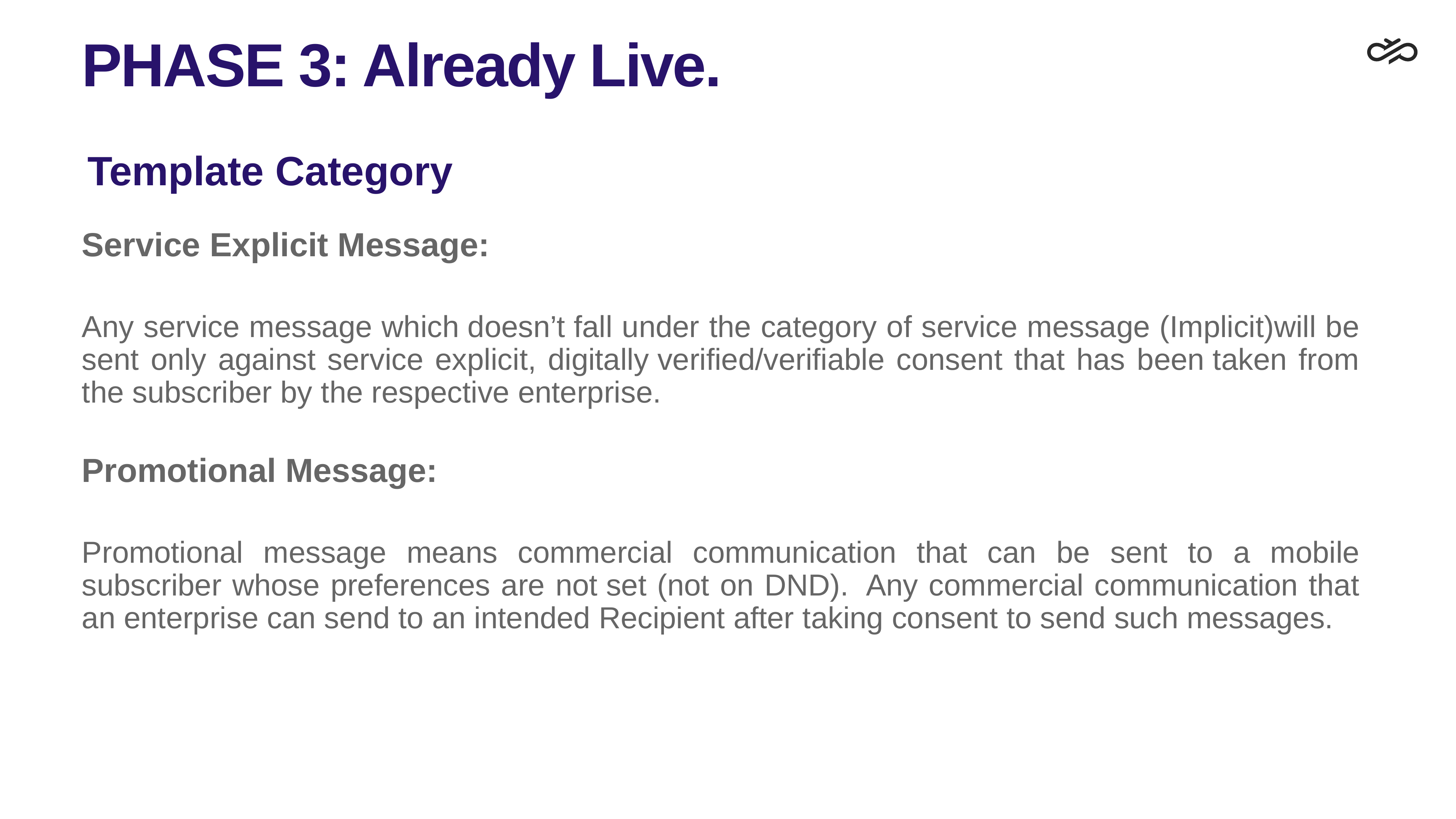

# PHASE 3: Already Live.
Template Category
Service Explicit Message:

Any service message which doesn’t fall under the category of service message (Implicit)will be sent only against service explicit, digitally verified/verifiable consent that has been taken from the subscriber by the respective enterprise.

Promotional Message:

Promotional message means commercial communication that can be sent to a mobile subscriber whose preferences are not set (not on DND).  Any commercial communication that an enterprise can send to an intended Recipient after taking consent to send such messages.